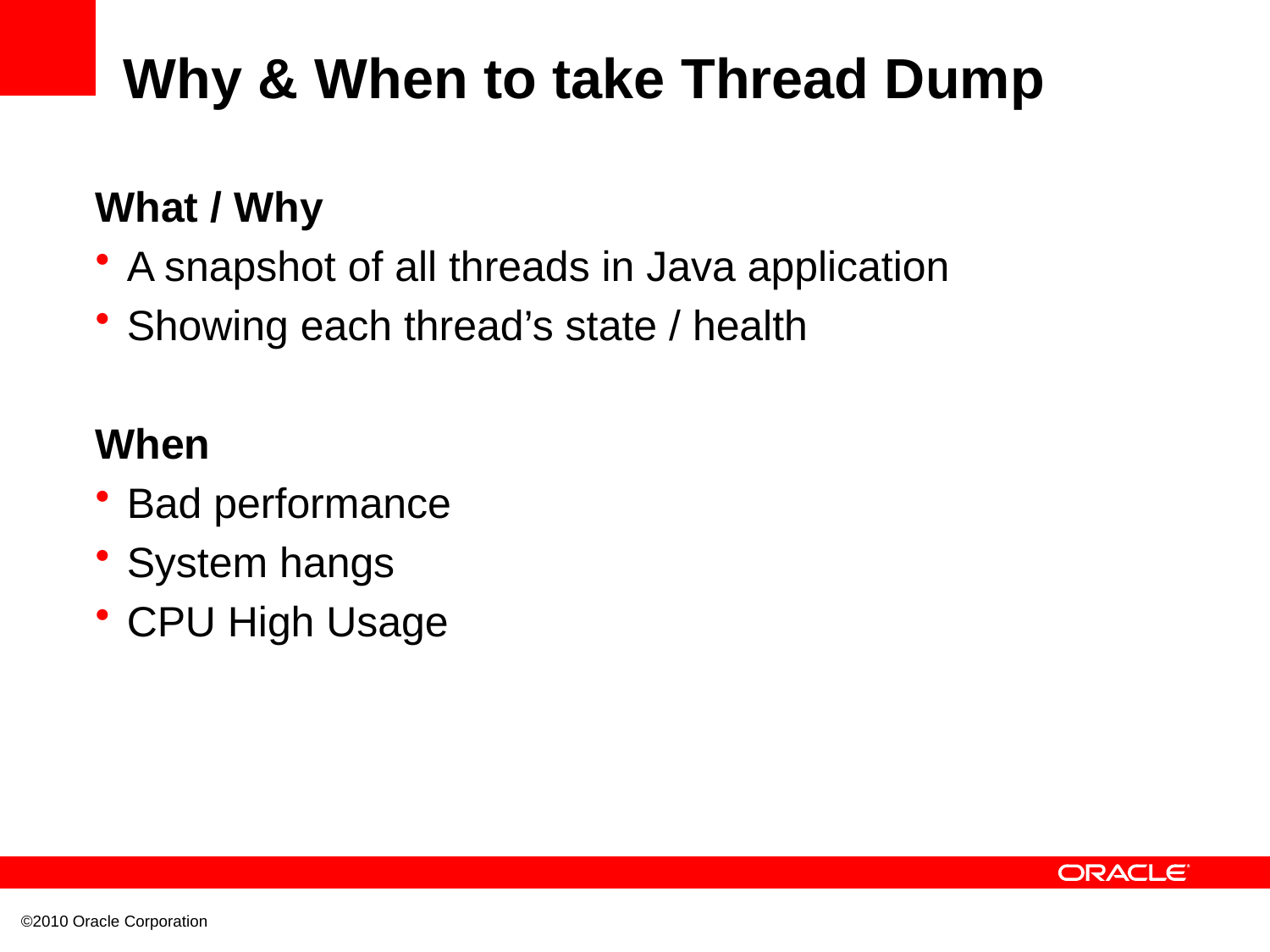

# Why & When to take Thread Dump
What / Why
A snapshot of all threads in Java application
Showing each thread’s state / health

When
Bad performance
System hangs
CPU High Usage

©2010 Oracle Corporation